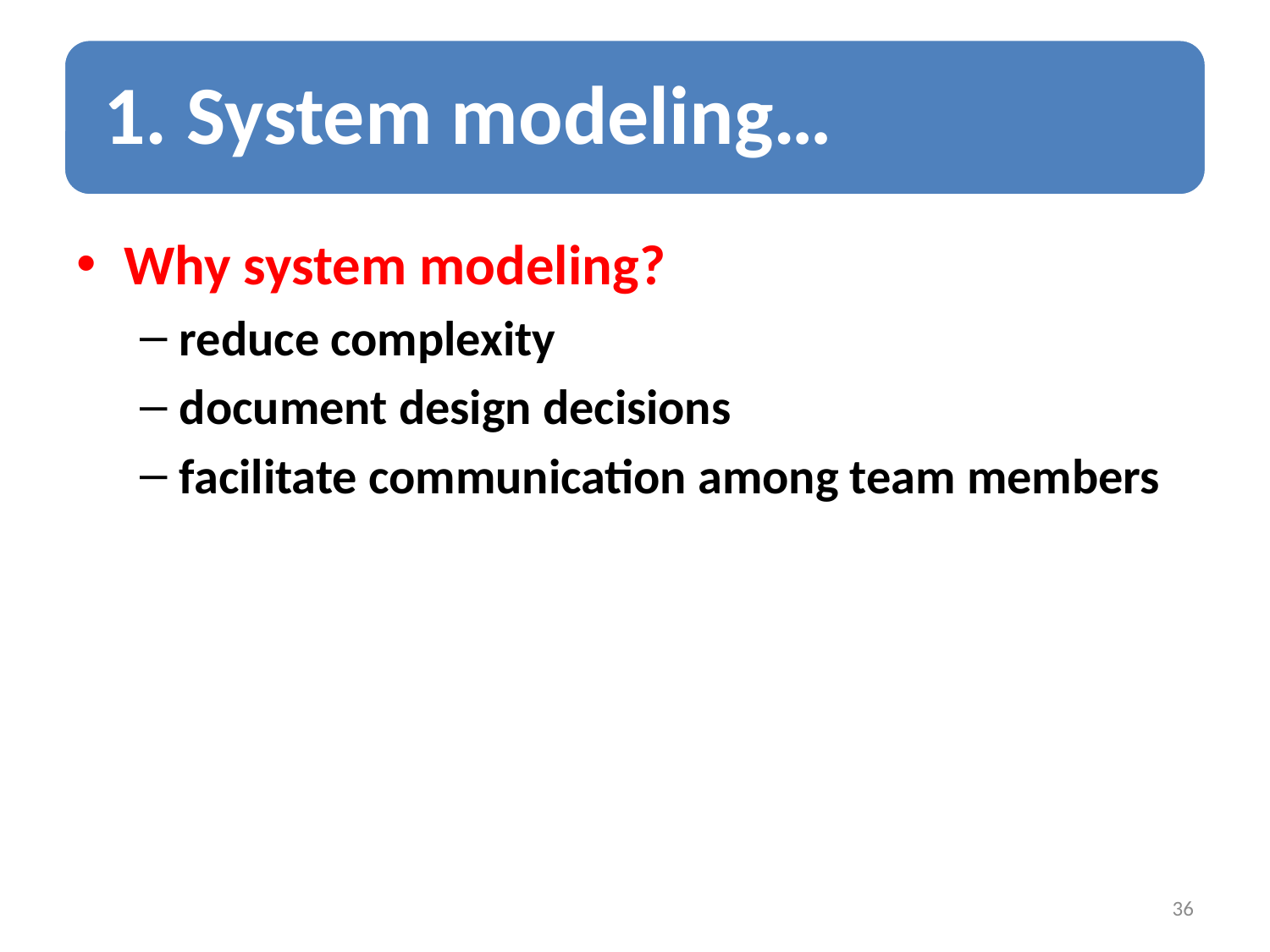

1. System modeling…
Why system modeling?
reduce complexity
document design decisions
facilitate communication among team members

36